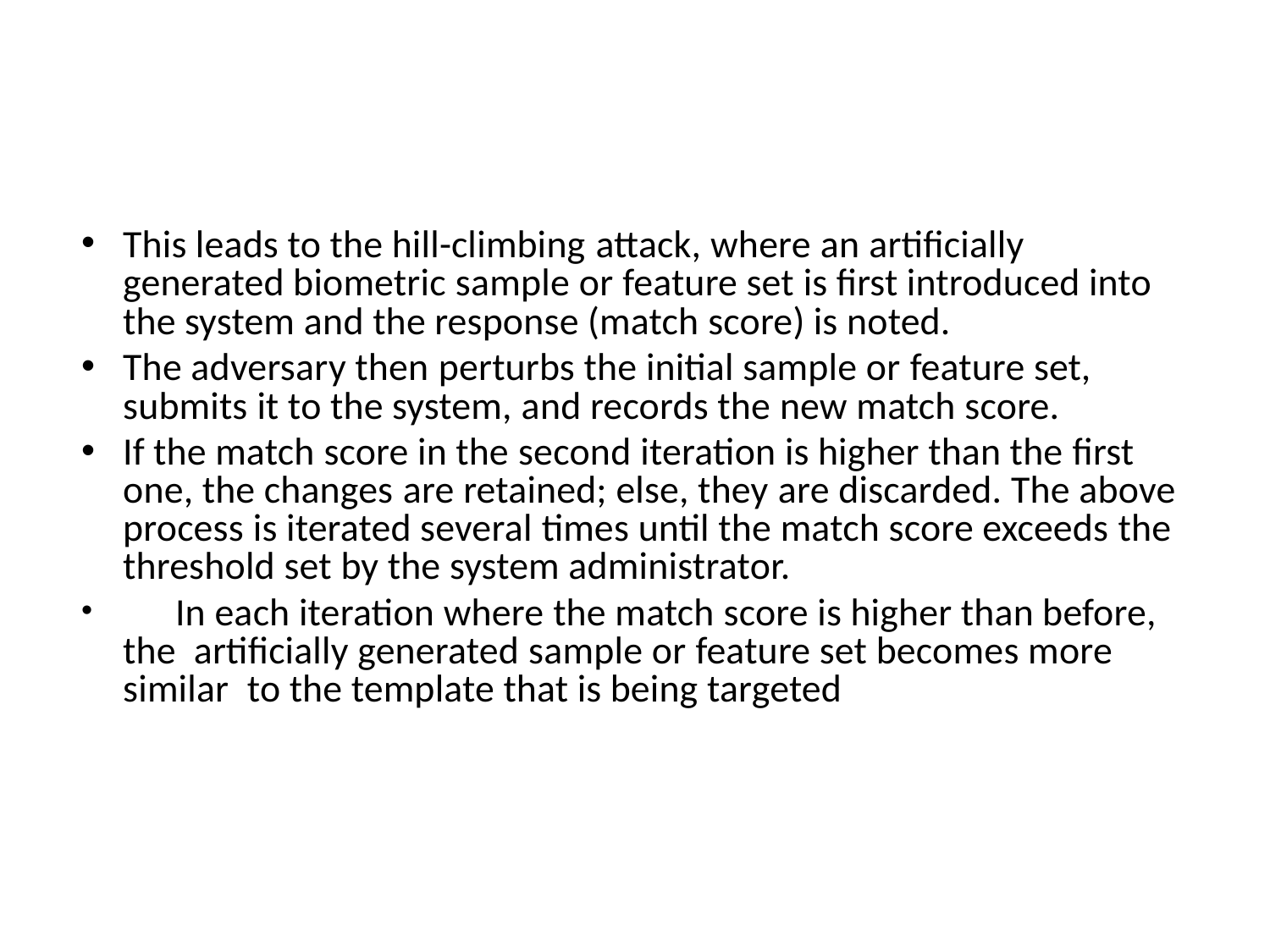

This leads to the hill-climbing attack, where an artificially  generated biometric sample or feature set is first introduced into  the system and the response (match score) is noted.
The adversary then perturbs the initial sample or feature set,  submits it to the system, and records the new match score.
If the match score in the second iteration is higher than the first  one, the changes are retained; else, they are discarded. The above  process is iterated several times until the match score exceeds the  threshold set by the system administrator.
	In each iteration where the match score is higher than before, the  artificially generated sample or feature set becomes more similar  to the template that is being targeted